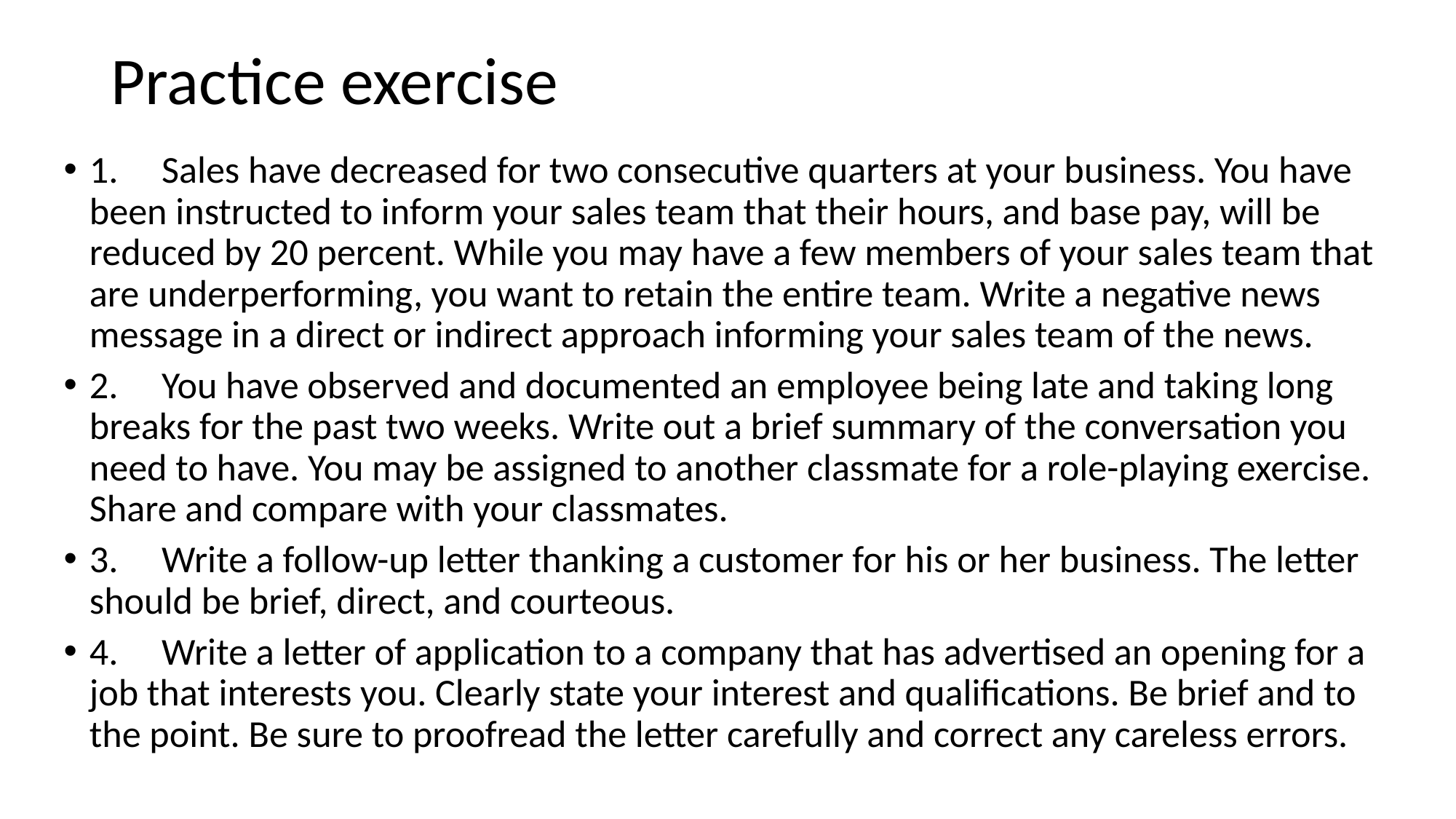

# Practice exercise
1.	Sales have decreased for two consecutive quarters at your business. You have been instructed to inform your sales team that their hours, and base pay, will be reduced by 20 percent. While you may have a few members of your sales team that are underperforming, you want to retain the entire team. Write a negative news message in a direct or indirect approach informing your sales team of the news.
2.	You have observed and documented an employee being late and taking long breaks for the past two weeks. Write out a brief summary of the conversation you need to have. You may be assigned to another classmate for a role-playing exercise. Share and compare with your classmates.
3.	Write a follow-up letter thanking a customer for his or her business. The letter should be brief, direct, and courteous.
4.	Write a letter of application to a company that has advertised an opening for a job that interests you. Clearly state your interest and qualifications. Be brief and to the point. Be sure to proofread the letter carefully and correct any careless errors.